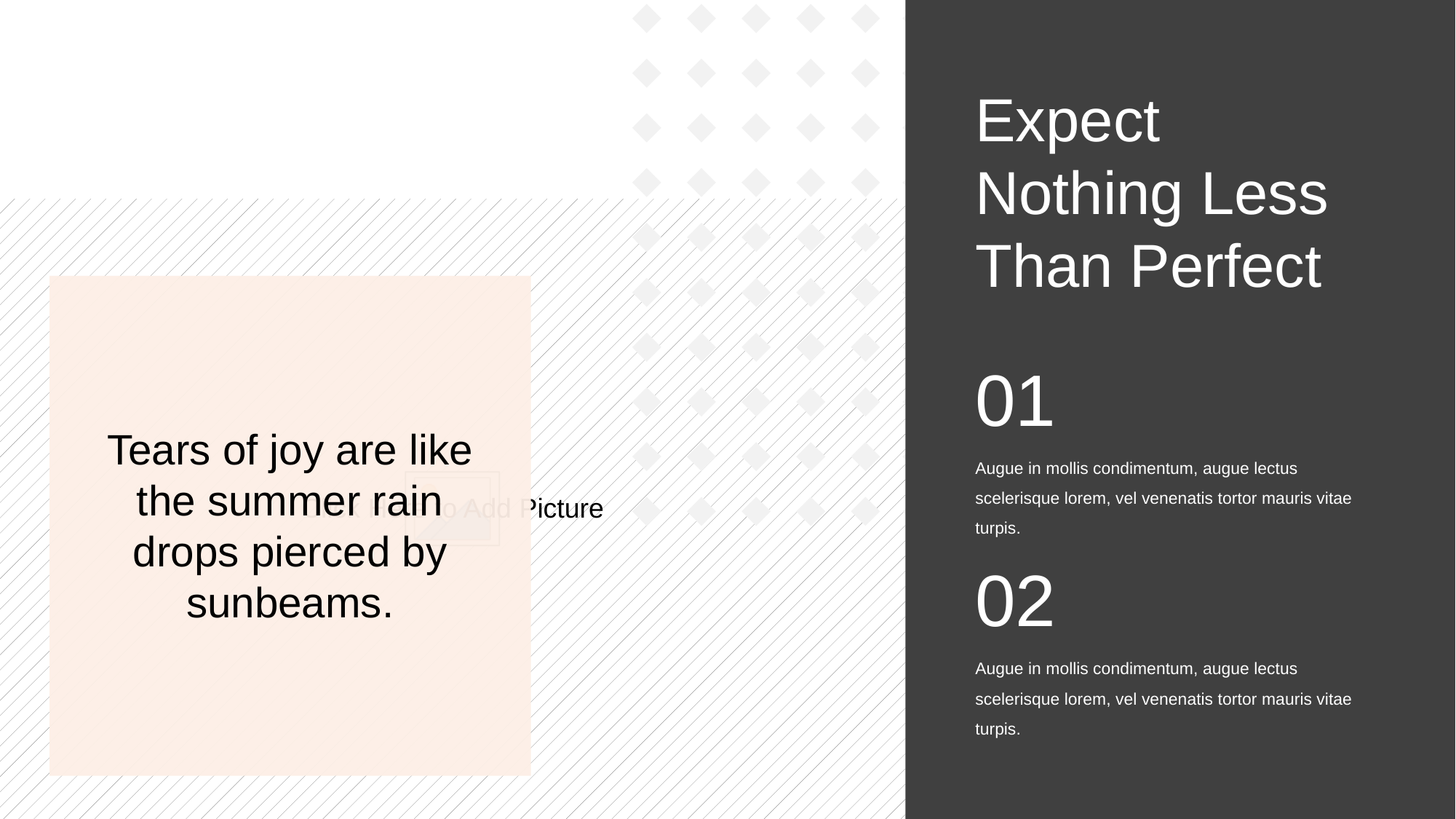

Expect Nothing Less Than Perfect

01
Tears of joy are like the summer rain drops pierced by sunbeams.
Augue in mollis condimentum, augue lectus scelerisque lorem, vel venenatis tortor mauris vitae turpis.
02
Augue in mollis condimentum, augue lectus scelerisque lorem, vel venenatis tortor mauris vitae turpis.